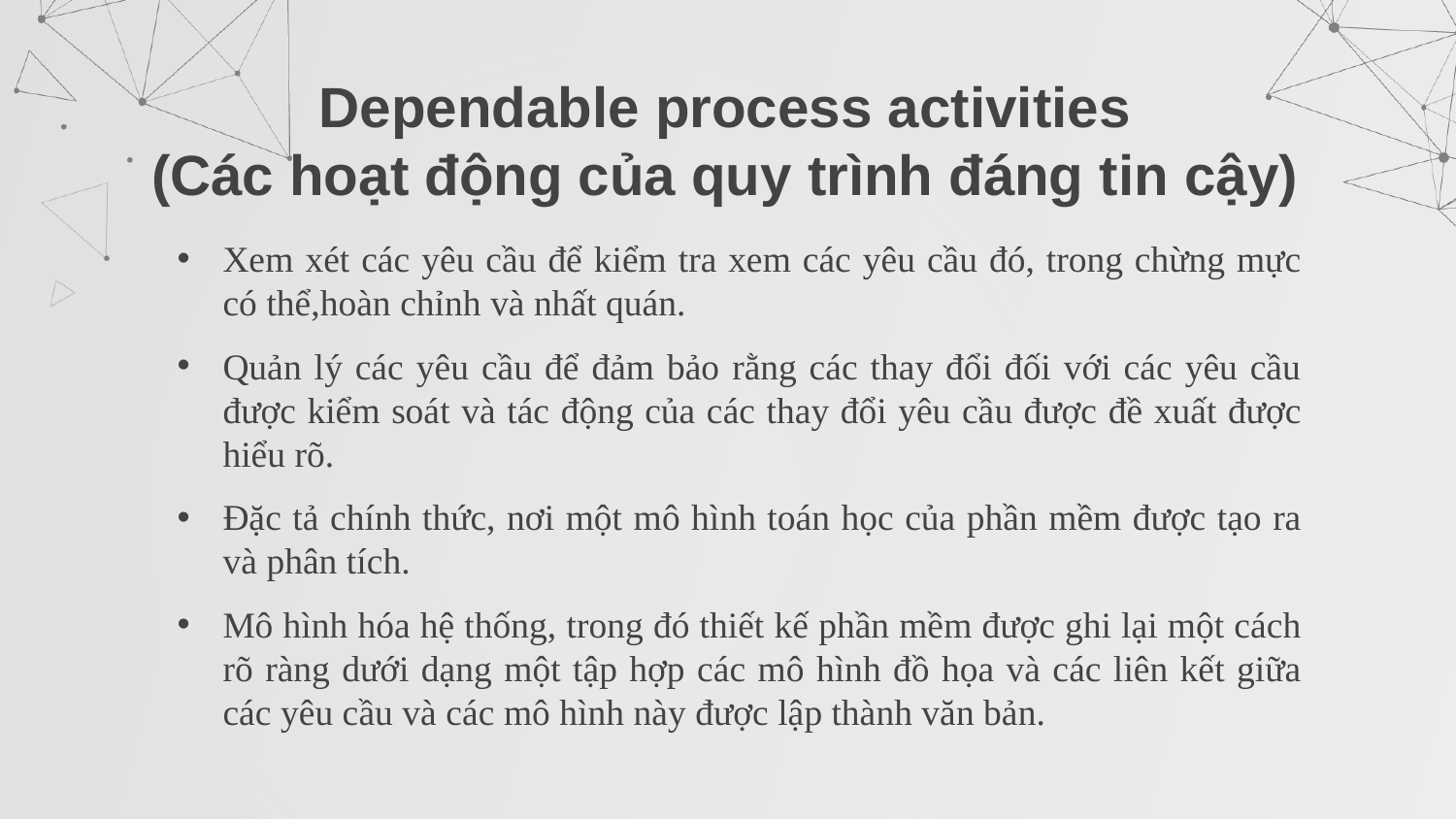

Dependable process activities
(Các hoạt động của quy trình đáng tin cậy)
Xem xét các yêu cầu để kiểm tra xem các yêu cầu đó, trong chừng mực có thể,hoàn chỉnh và nhất quán.
Quản lý các yêu cầu để đảm bảo rằng các thay đổi đối với các yêu cầu được kiểm soát và tác động của các thay đổi yêu cầu được đề xuất được hiểu rõ.
Đặc tả chính thức, nơi một mô hình toán học của phần mềm được tạo ra và phân tích.
Mô hình hóa hệ thống, trong đó thiết kế phần mềm được ghi lại một cách rõ ràng dưới dạng một tập hợp các mô hình đồ họa và các liên kết giữa các yêu cầu và các mô hình này được lập thành văn bản.